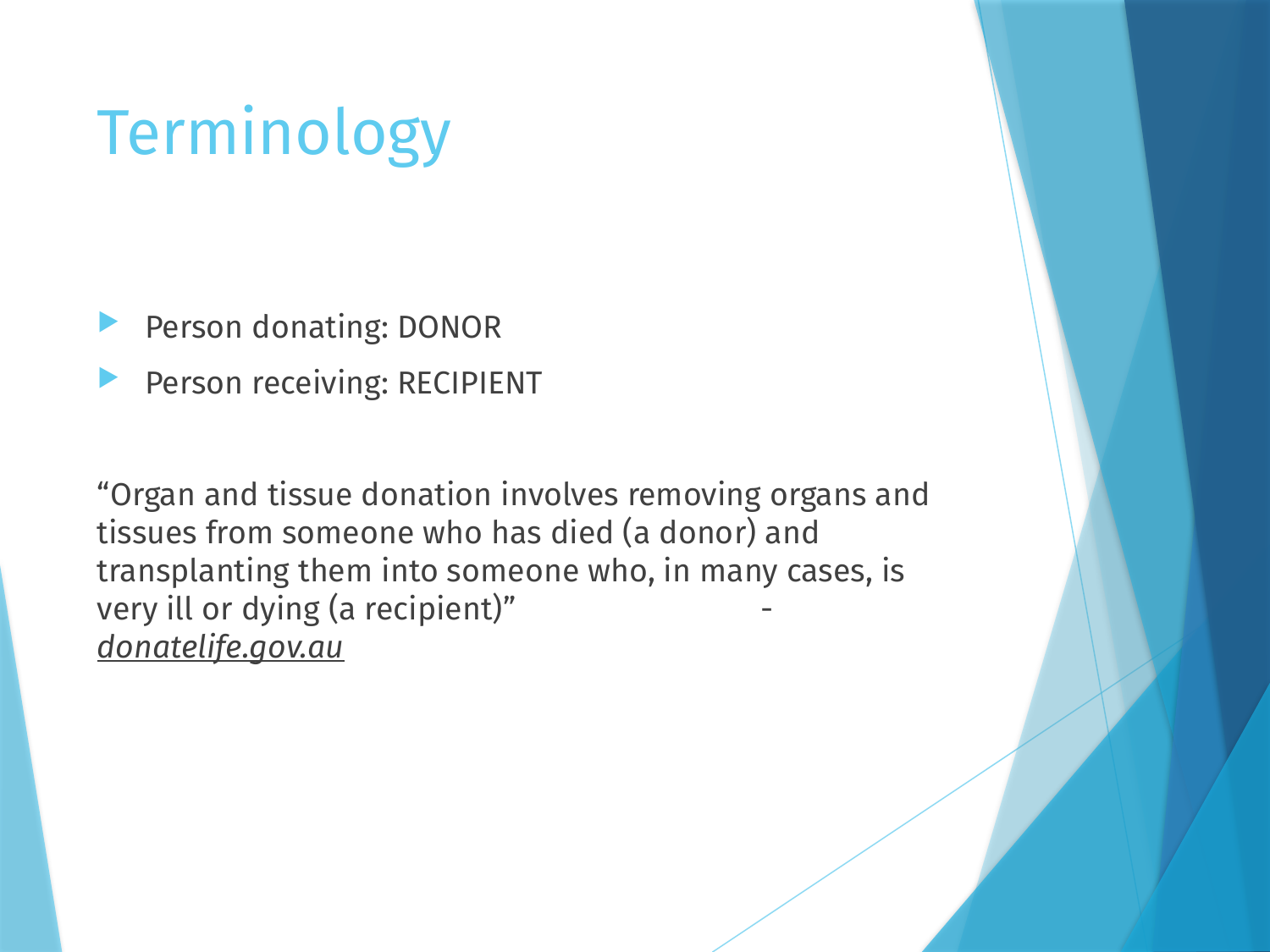

# Terminology
Person donating: DONOR
Person receiving: RECIPIENT

“Organ and tissue donation involves removing organs and tissues from someone who has died (a donor) and transplanting them into someone who, in many cases, is very ill or dying (a recipient)”                             -donatelife.gov.au